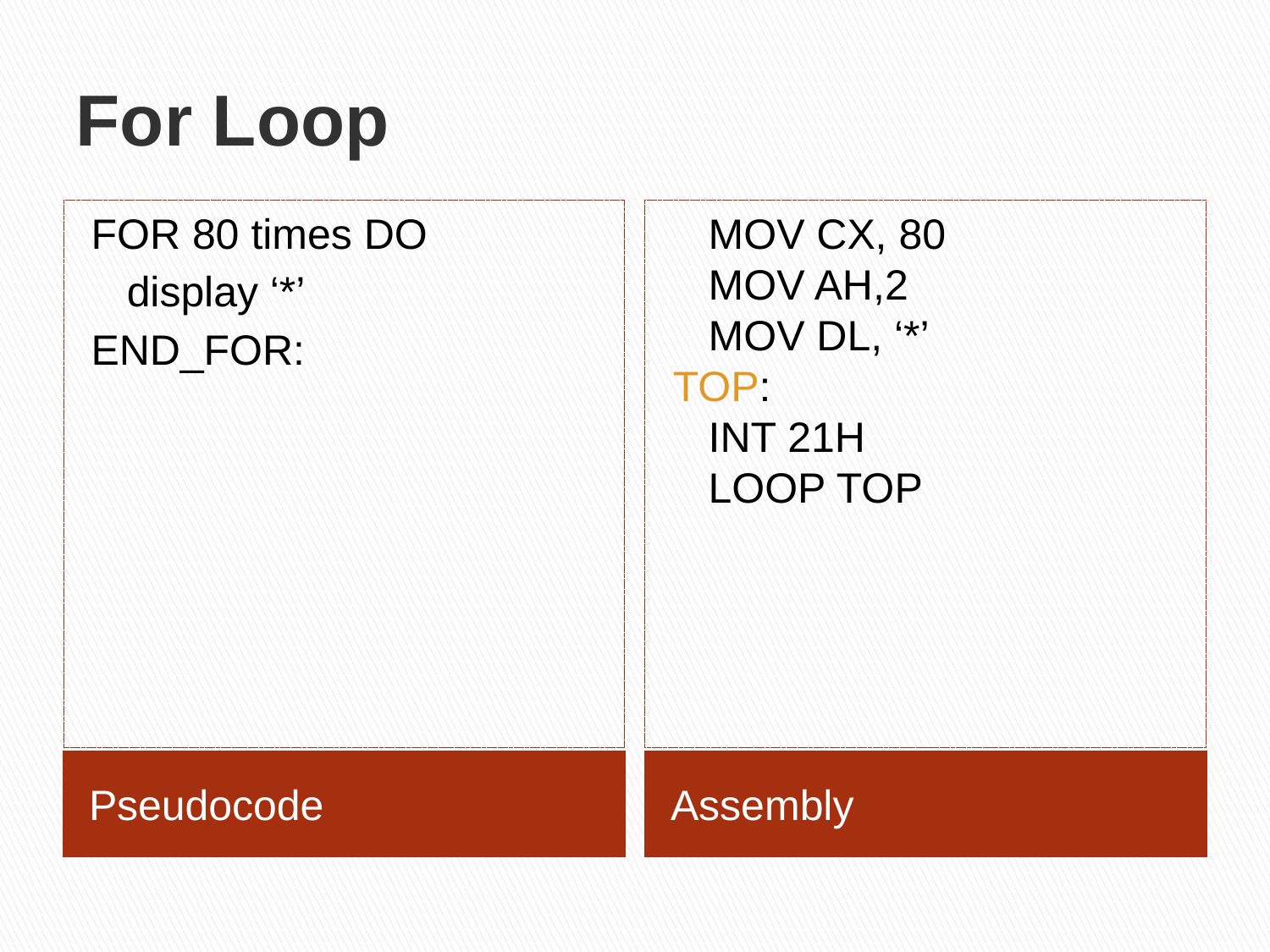

# For Loop
FOR 80 times DO
	display ‘*’
END_FOR:
	MOV CX, 80
	MOV AH,2
	MOV DL, ‘*’
TOP:
	INT 21H
	LOOP TOP
Pseudocode
Assembly